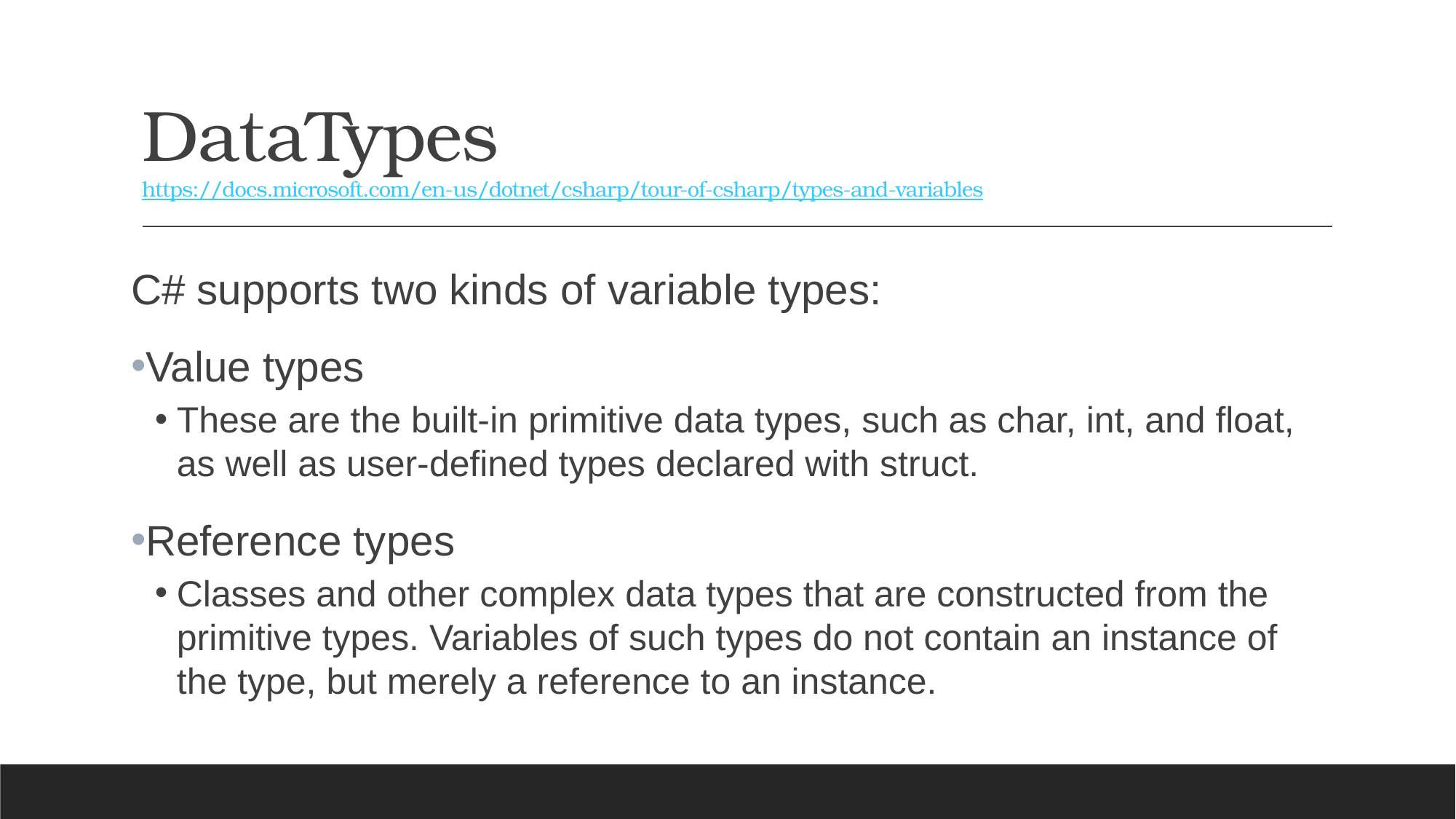

# DataTypes https://docs.microsoft.com/en-us/dotnet/csharp/tour-of-csharp/types-and-variables
C# supports two kinds of variable types:
Value types
These are the built-in primitive data types, such as char, int, and float, as well as user-defined types declared with struct.
Reference types
Classes and other complex data types that are constructed from the primitive types. Variables of such types do not contain an instance of the type, but merely a reference to an instance.